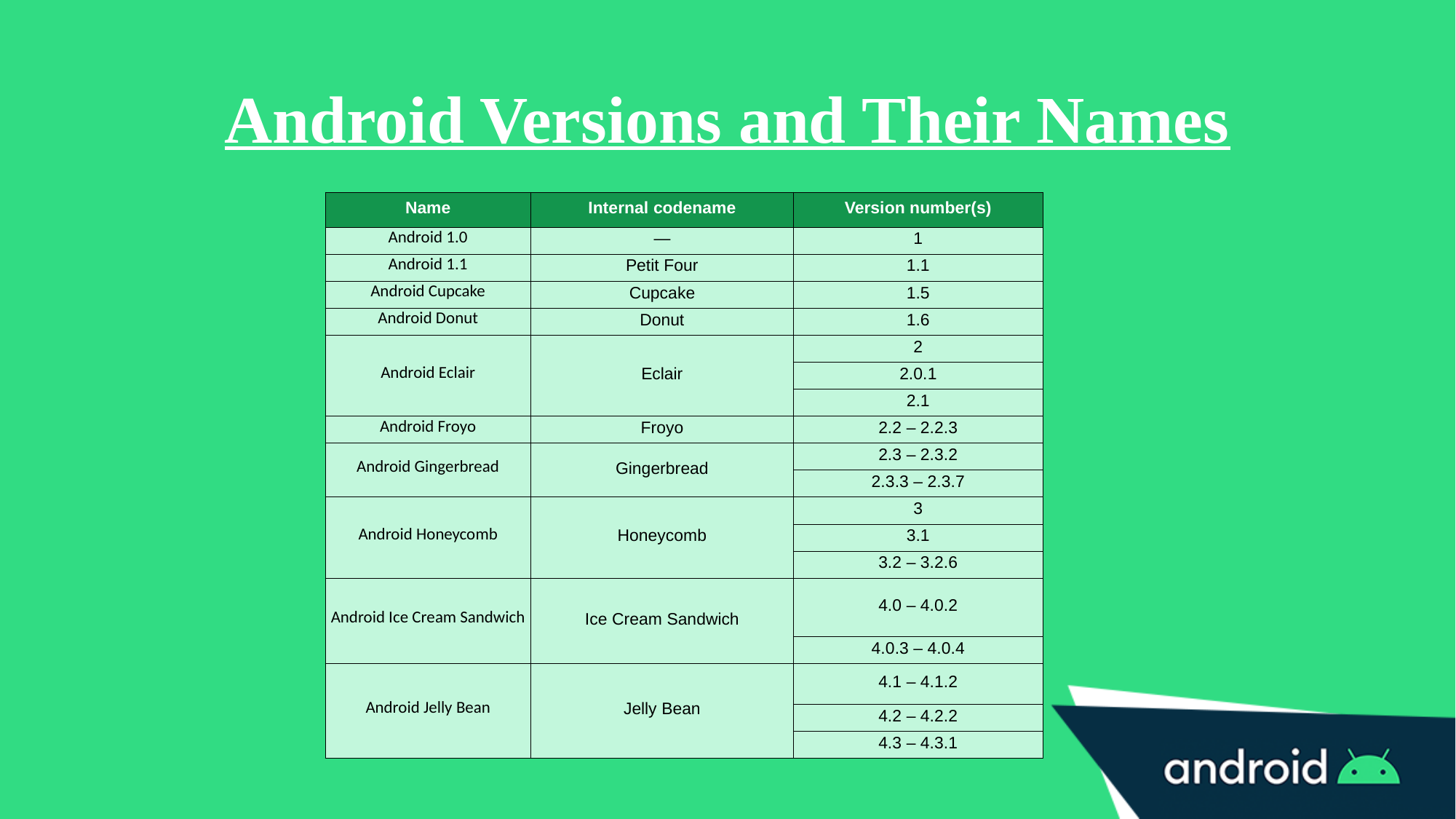

Android Versions and Their Names
| Name | Internal codename | Version number(s) |
| --- | --- | --- |
| Android 1.0 | — | 1 |
| Android 1.1 | Petit Four | 1.1 |
| Android Cupcake | Cupcake | 1.5 |
| Android Donut | Donut | 1.6 |
| Android Eclair | Eclair | 2 |
|  |  | 2.0.1 |
|  |  | 2.1 |
| Android Froyo | Froyo | 2.2 – 2.2.3 |
| Android Gingerbread | Gingerbread | 2.3 – 2.3.2 |
|  |  | 2.3.3 – 2.3.7 |
| Android Honeycomb | Honeycomb | 3 |
|  |  | 3.1 |
|  |  | 3.2 – 3.2.6 |
| Android Ice Cream Sandwich | Ice Cream Sandwich | 4.0 – 4.0.2 |
|  |  | 4.0.3 – 4.0.4 |
| Android Jelly Bean | Jelly Bean | 4.1 – 4.1.2 |
|  |  | 4.2 – 4.2.2 |
|  |  | 4.3 – 4.3.1 |